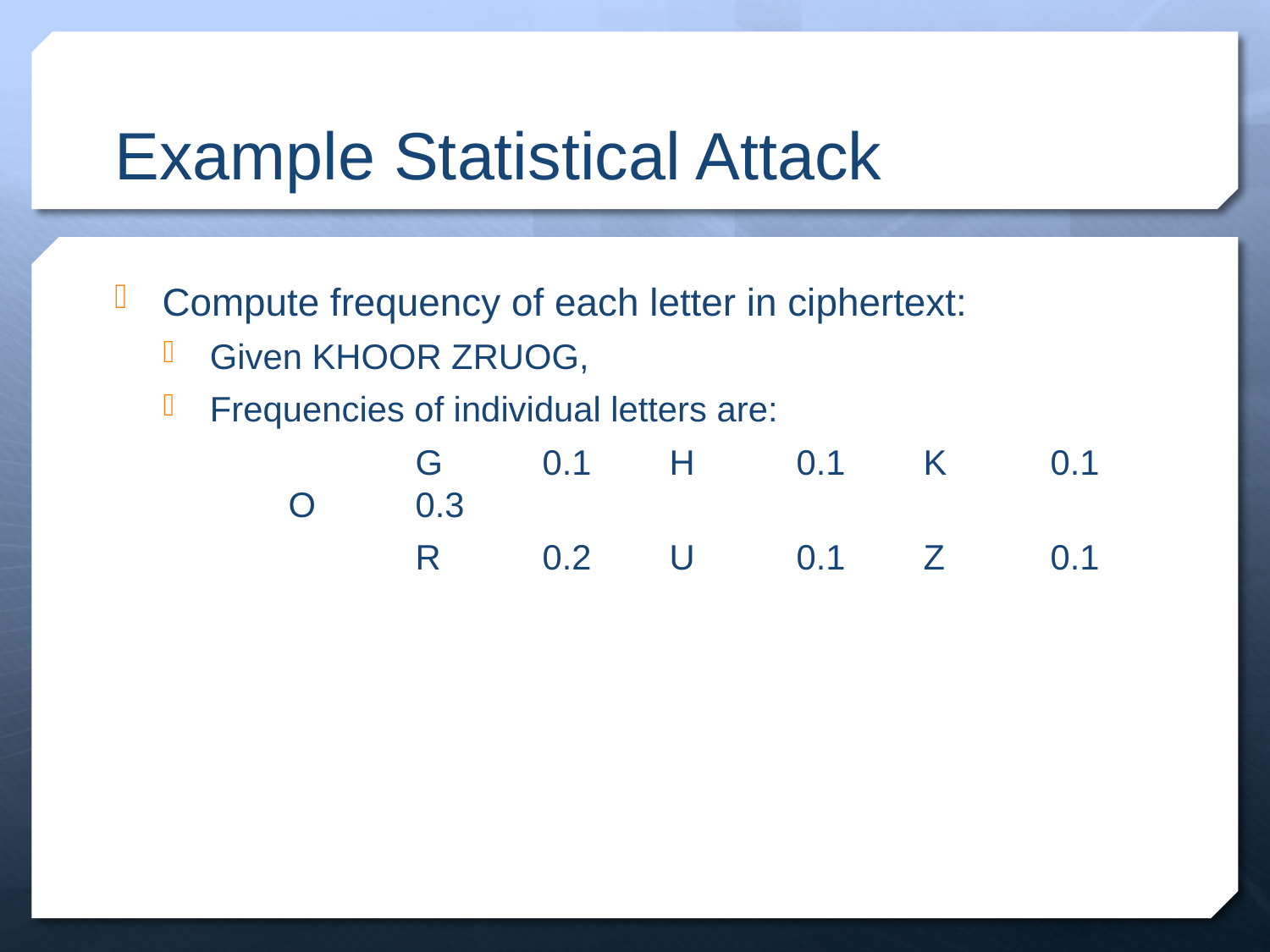

# Example Statistical Attack
Compute frequency of each letter in ciphertext:
Given KHOOR ZRUOG,
Frequencies of individual letters are:
		G	0.1	H	0.1	K	0.1	O	0.3
		R	0.2	U	0.1	Z	0.1